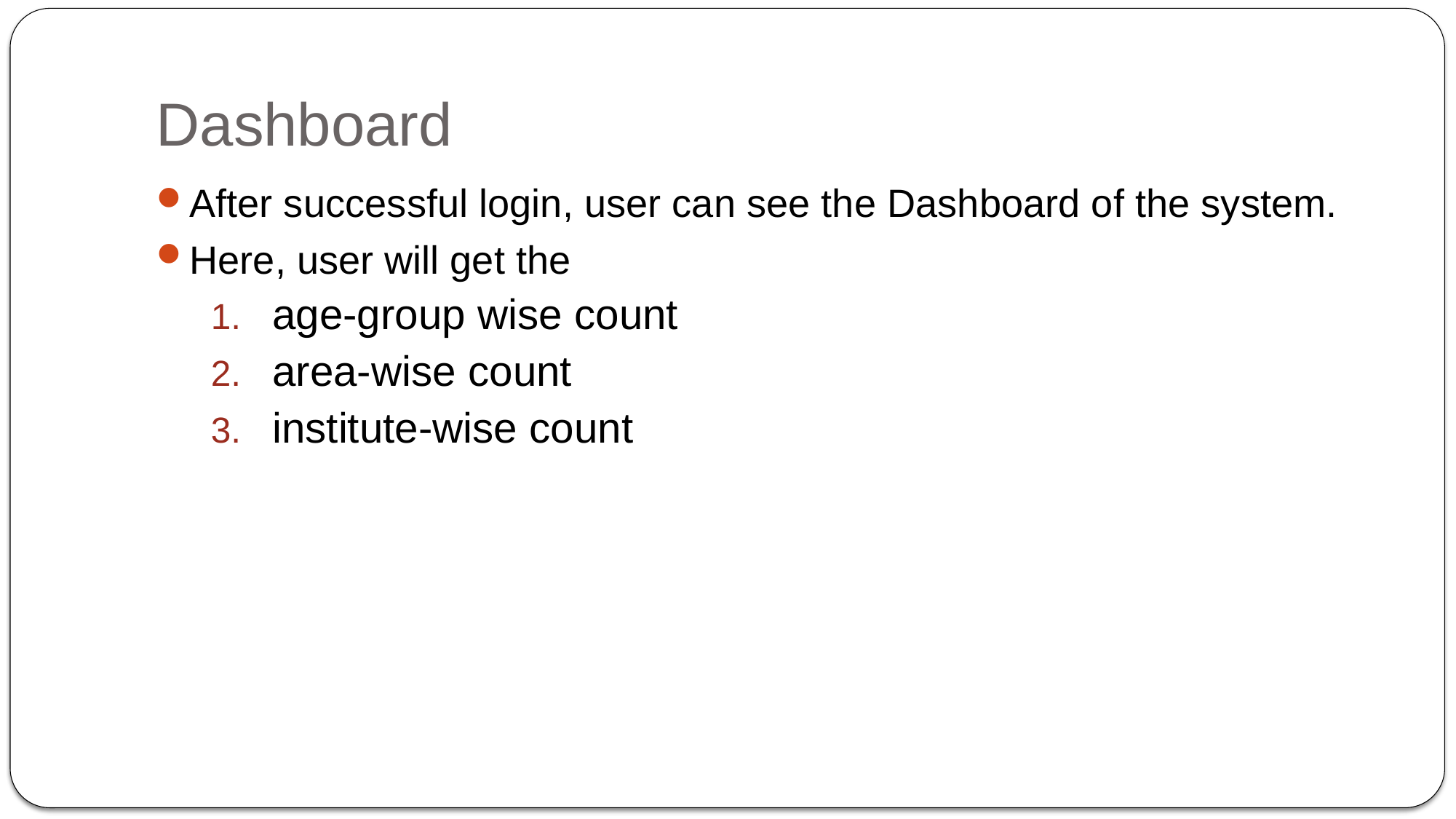

# Dashboard
After successful login, user can see the Dashboard of the system.
Here, user will get the
age-group wise count
area-wise count
institute-wise count